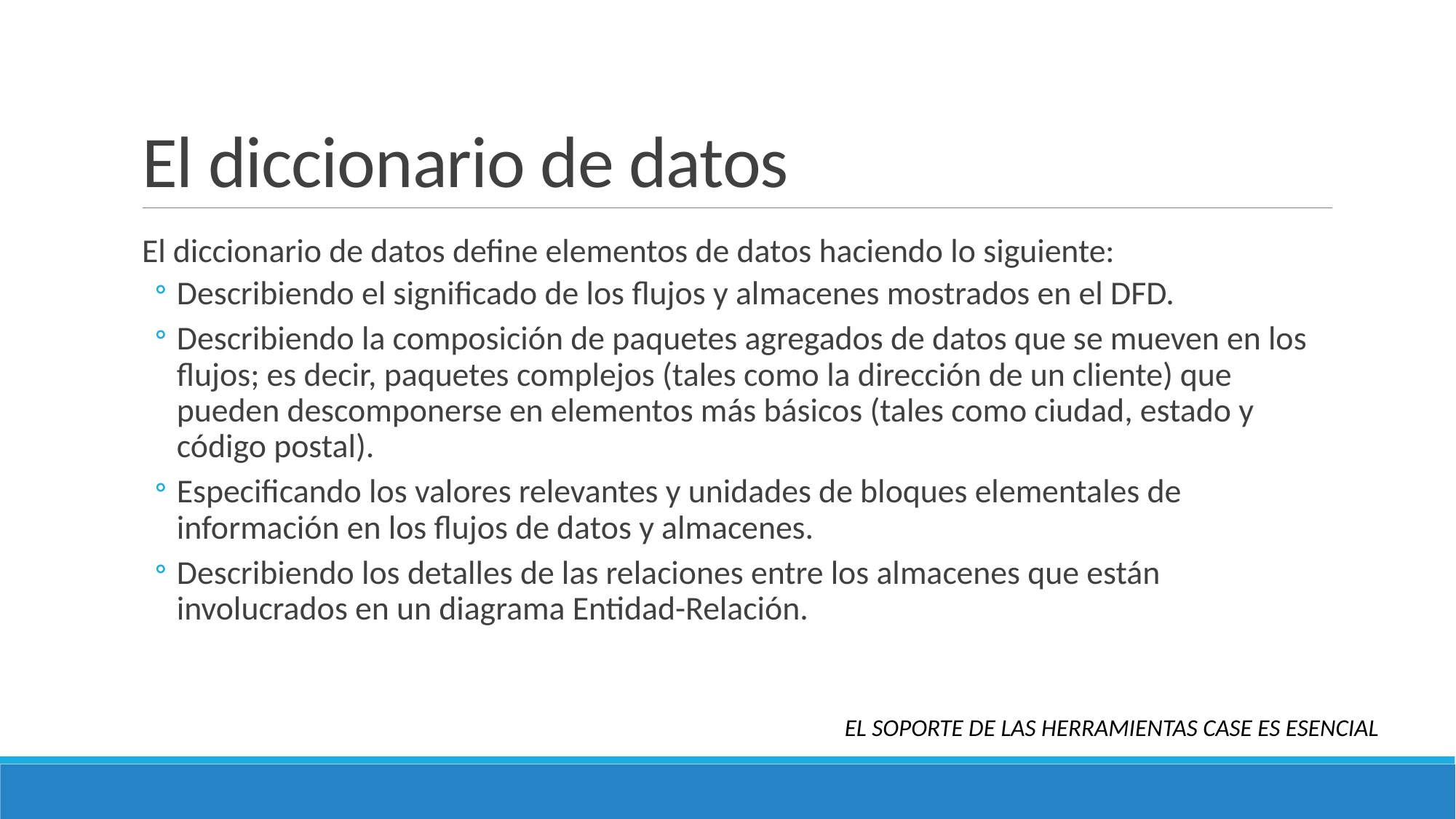

# El diccionario de datos
El diccionario de datos define elementos de datos haciendo lo siguiente:
Describiendo el significado de los flujos y almacenes mostrados en el DFD.
Describiendo la composición de paquetes agregados de datos que se mueven en los flujos; es decir, paquetes complejos (tales como la dirección de un cliente) que pueden descomponerse en elementos más básicos (tales como ciudad, estado y código postal).
Especificando los valores relevantes y unidades de bloques elementales de información en los flujos de datos y almacenes.
Describiendo los detalles de las relaciones entre los almacenes que están involucrados en un diagrama Entidad-Relación.

EL SOPORTE DE LAS HERRAMIENTAS CASE ES ESENCIAL